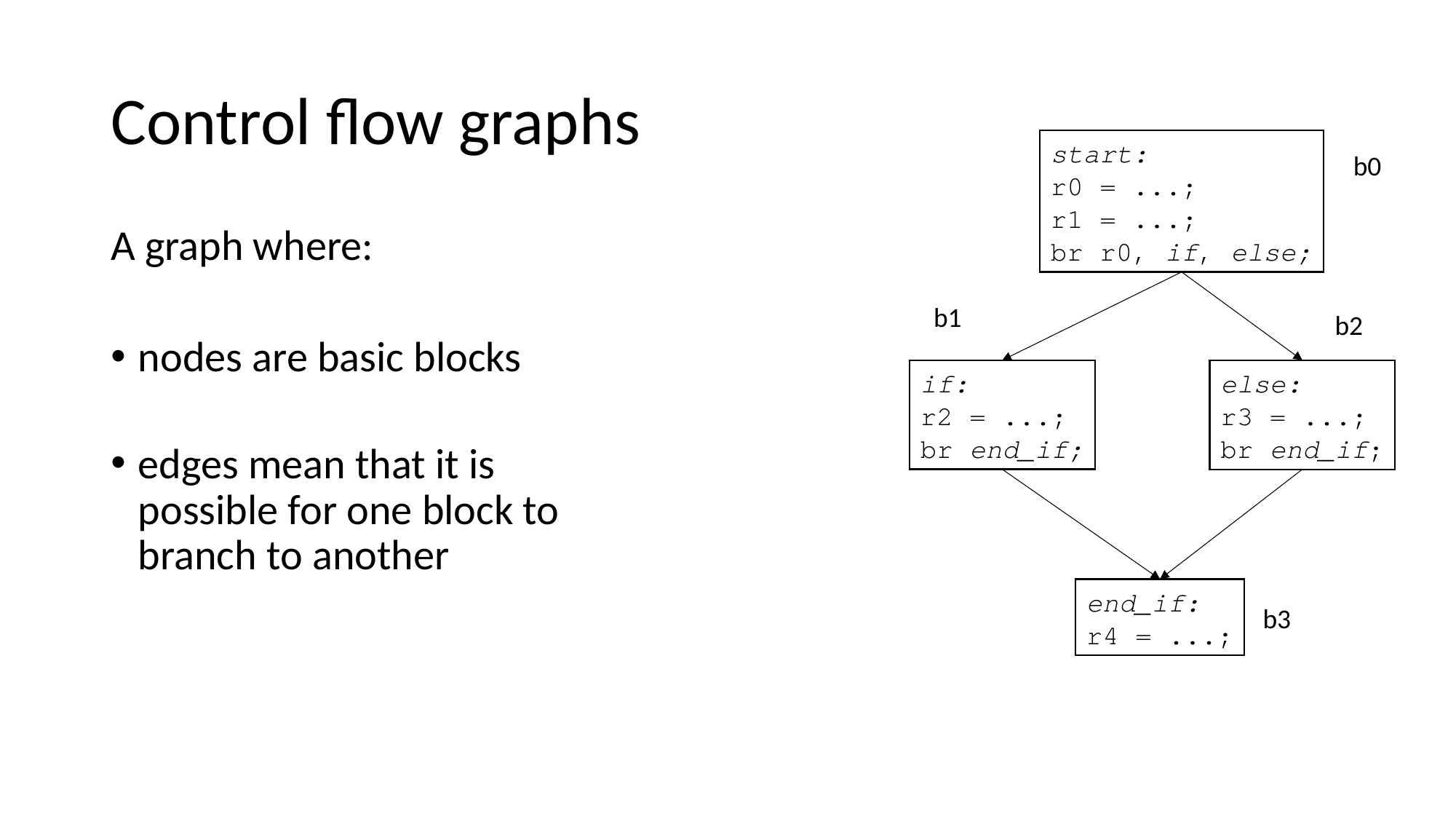

# Control flow graphs
start:
r0 = ...;
r1 = ...;
br r0, if, else;
b0
A graph where:
nodes are basic blocks
edges mean that it is possible for one block to branch to another
b1
b2
if:
r2 = ...;
br end_if;
else:
r3 = ...;
br end_if;
end_if:
r4 = ...;
b3